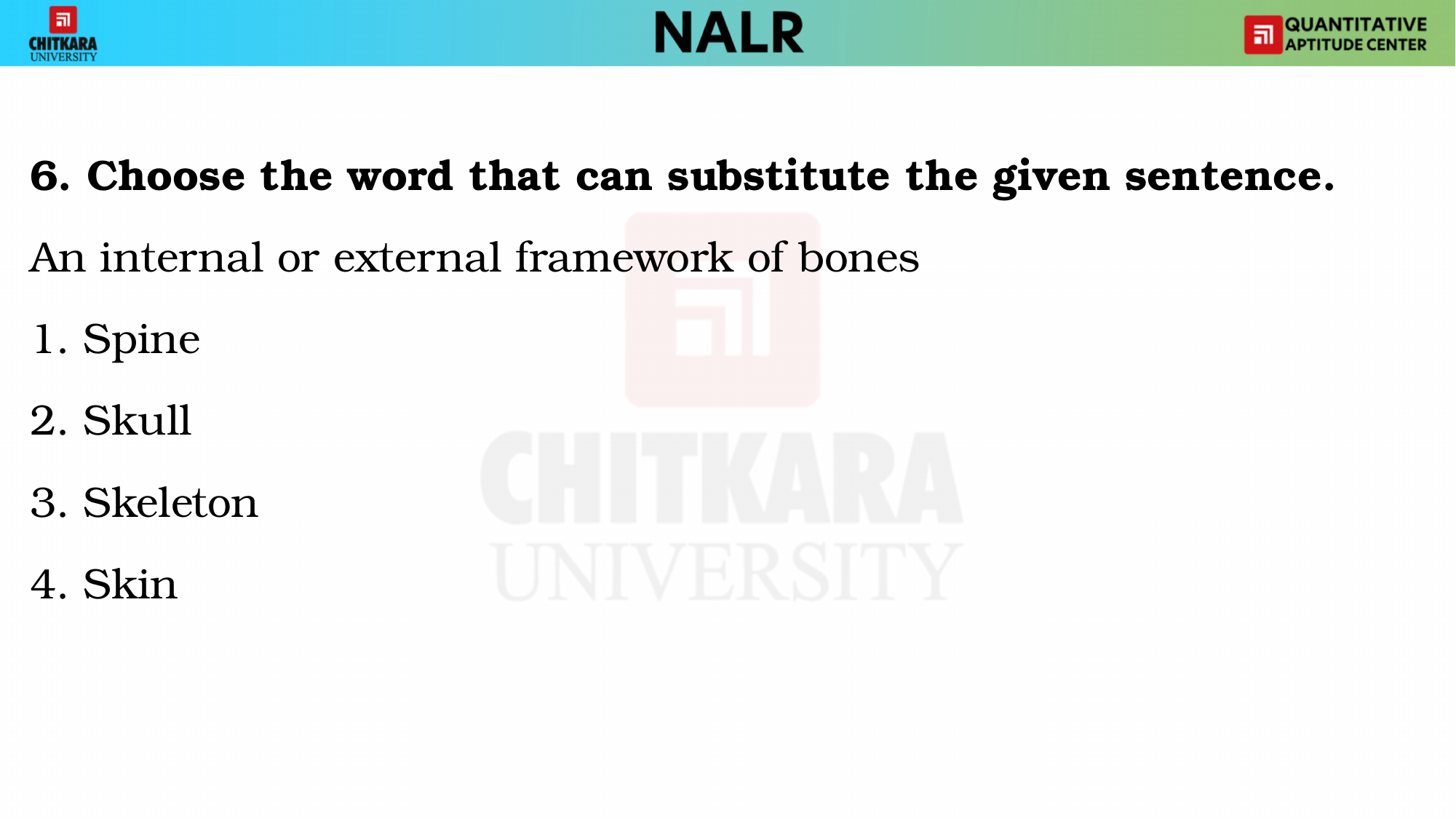

6. Choose the word that can substitute the given sentence.
An internal or external framework of bones
1. Spine
2. Skull
3. Skeleton
4. Skin